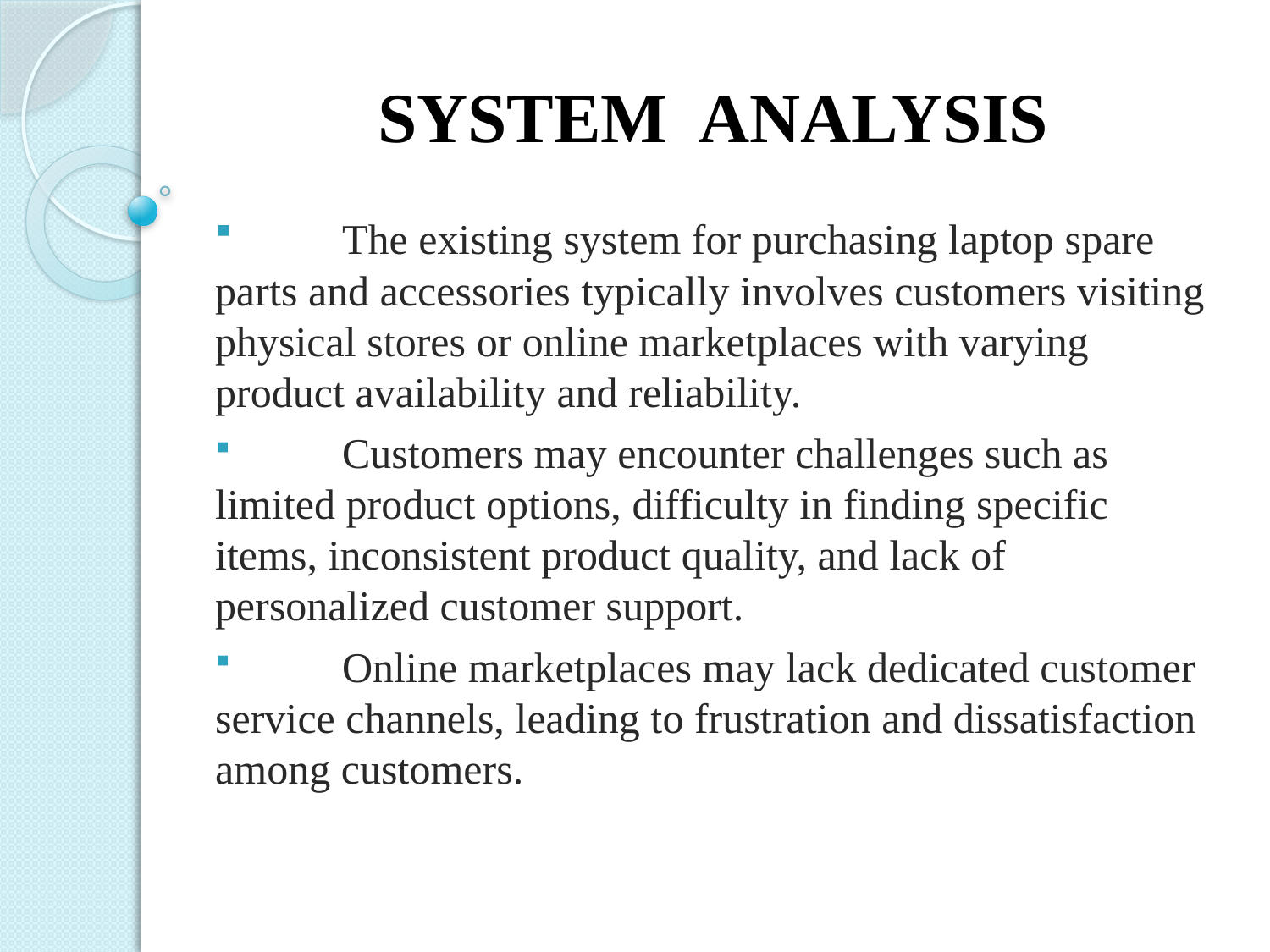

# SYSTEM  ANALYSIS
	The existing system for purchasing laptop spare parts and accessories typically involves customers visiting physical stores or online marketplaces with varying product availability and reliability.
	Customers may encounter challenges such as limited product options, difficulty in finding specific items, inconsistent product quality, and lack of personalized customer support.
	Online marketplaces may lack dedicated customer service channels, leading to frustration and dissatisfaction among customers.